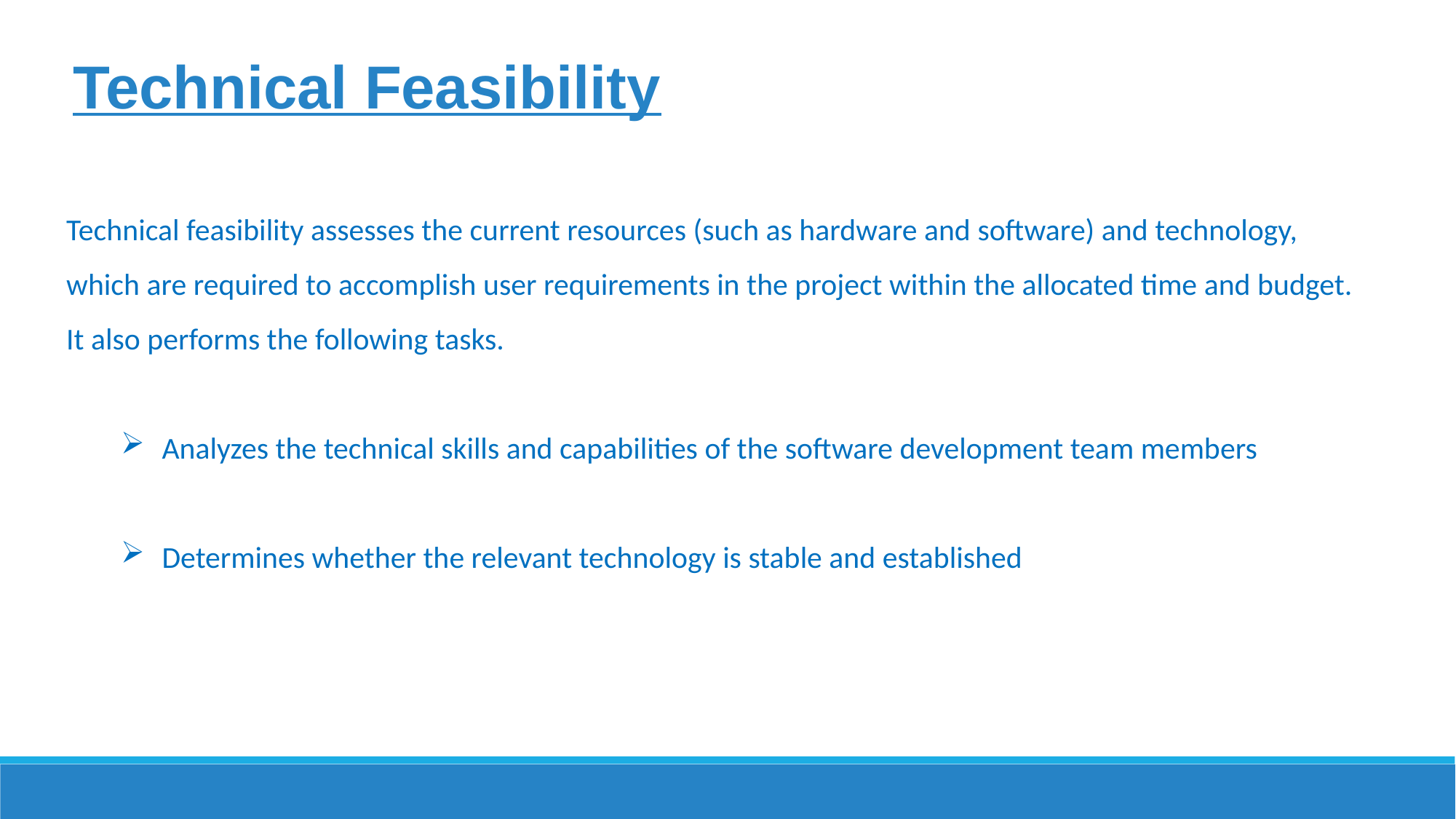

Technical Feasibility
Technical feasibility assesses the current resources (such as hardware and software) and technology, which are required to accomplish user requirements in the project within the allocated time and budget. It also performs the following tasks.

Analyzes the technical skills and capabilities of the software development team members

Determines whether the relevant technology is stable and established